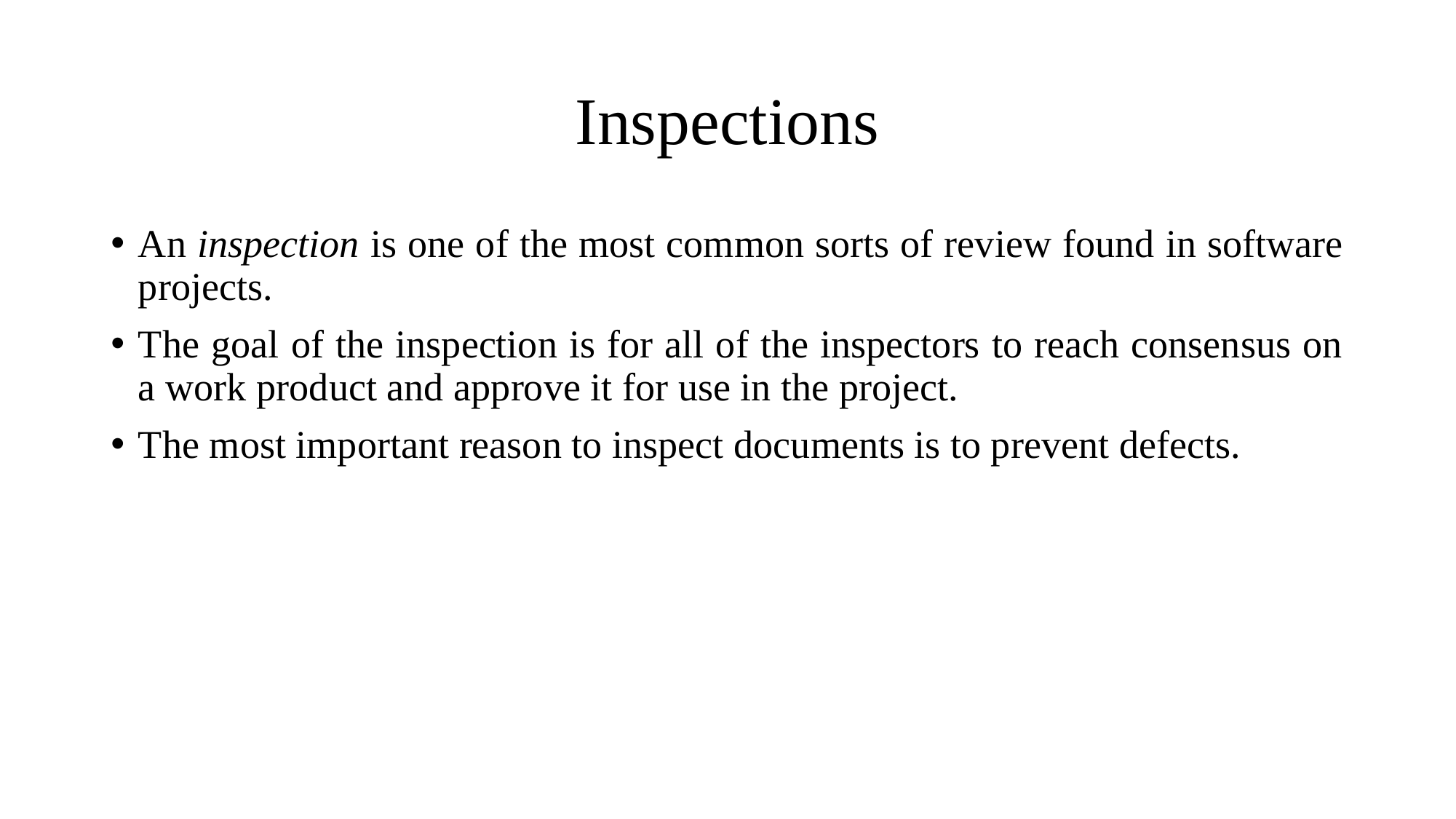

# Inspections
An inspection is one of the most common sorts of review found in software projects.
The goal of the inspection is for all of the inspectors to reach consensus on a work product and approve it for use in the project.
The most important reason to inspect documents is to prevent defects.